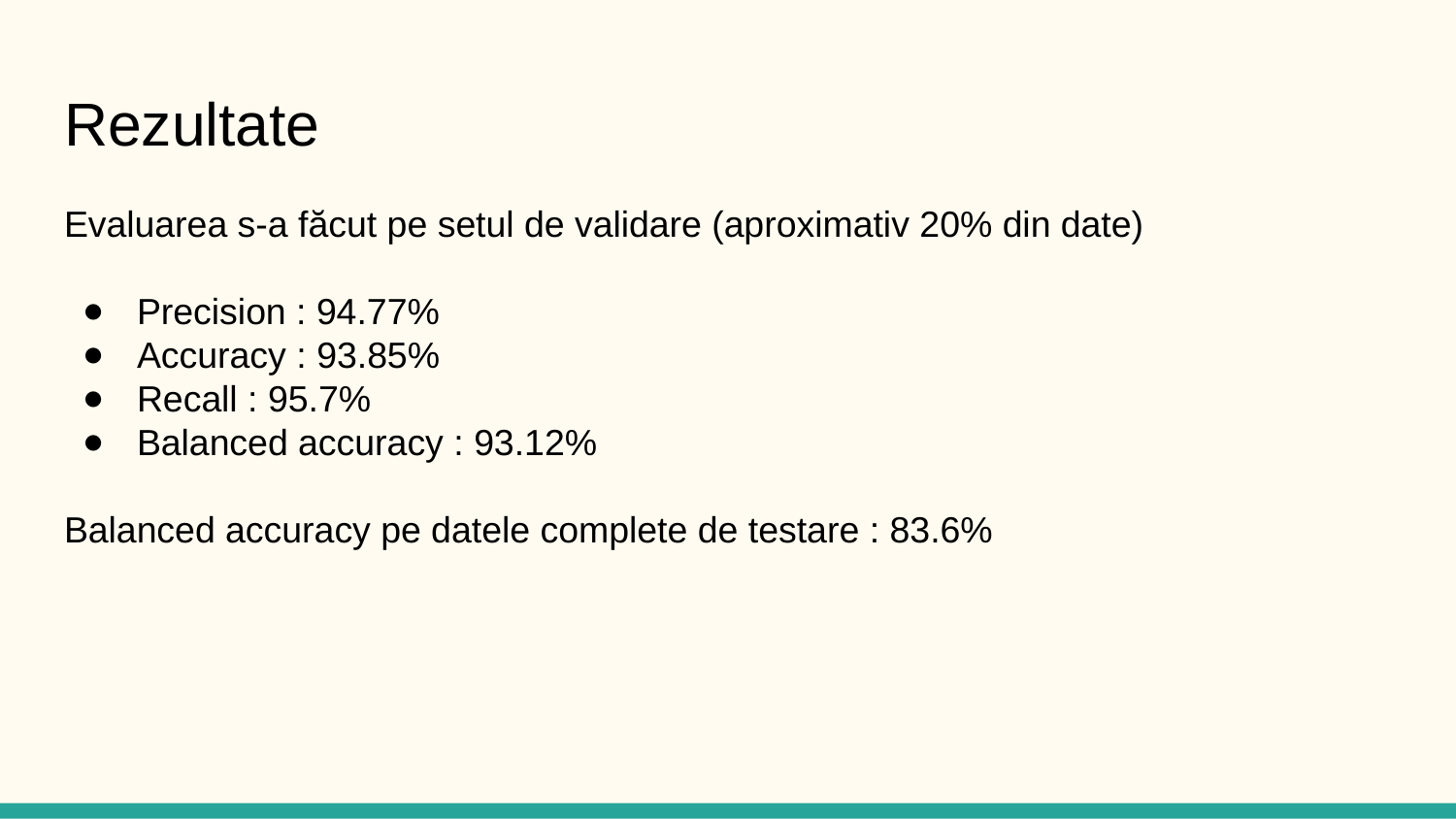

# Rezultate
Evaluarea s-a făcut pe setul de validare (aproximativ 20% din date)

Precision : 94.77%
Accuracy : 93.85%
Recall : 95.7%
Balanced accuracy : 93.12%

Balanced accuracy pe datele complete de testare : 83.6%